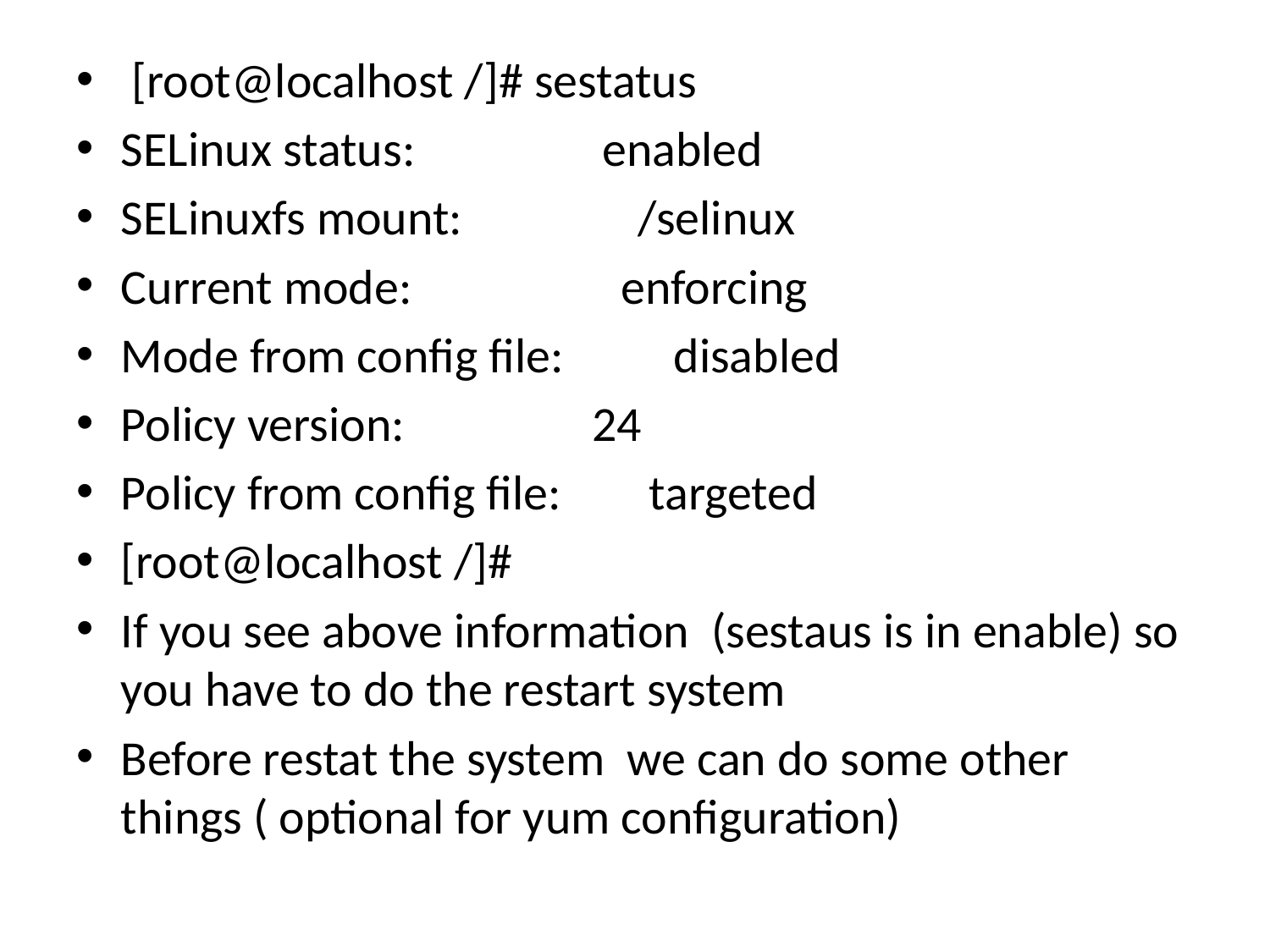

[root@localhost /]# sestatus
SELinux status:                 enabled
SELinuxfs mount:                /selinux
Current mode:                   enforcing
Mode from config file:          disabled
Policy version:                 24
Policy from config file:        targeted
[root@localhost /]#
If you see above information  (sestaus is in enable) so you have to do the restart system
Before restat the system  we can do some other things ( optional for yum configuration)